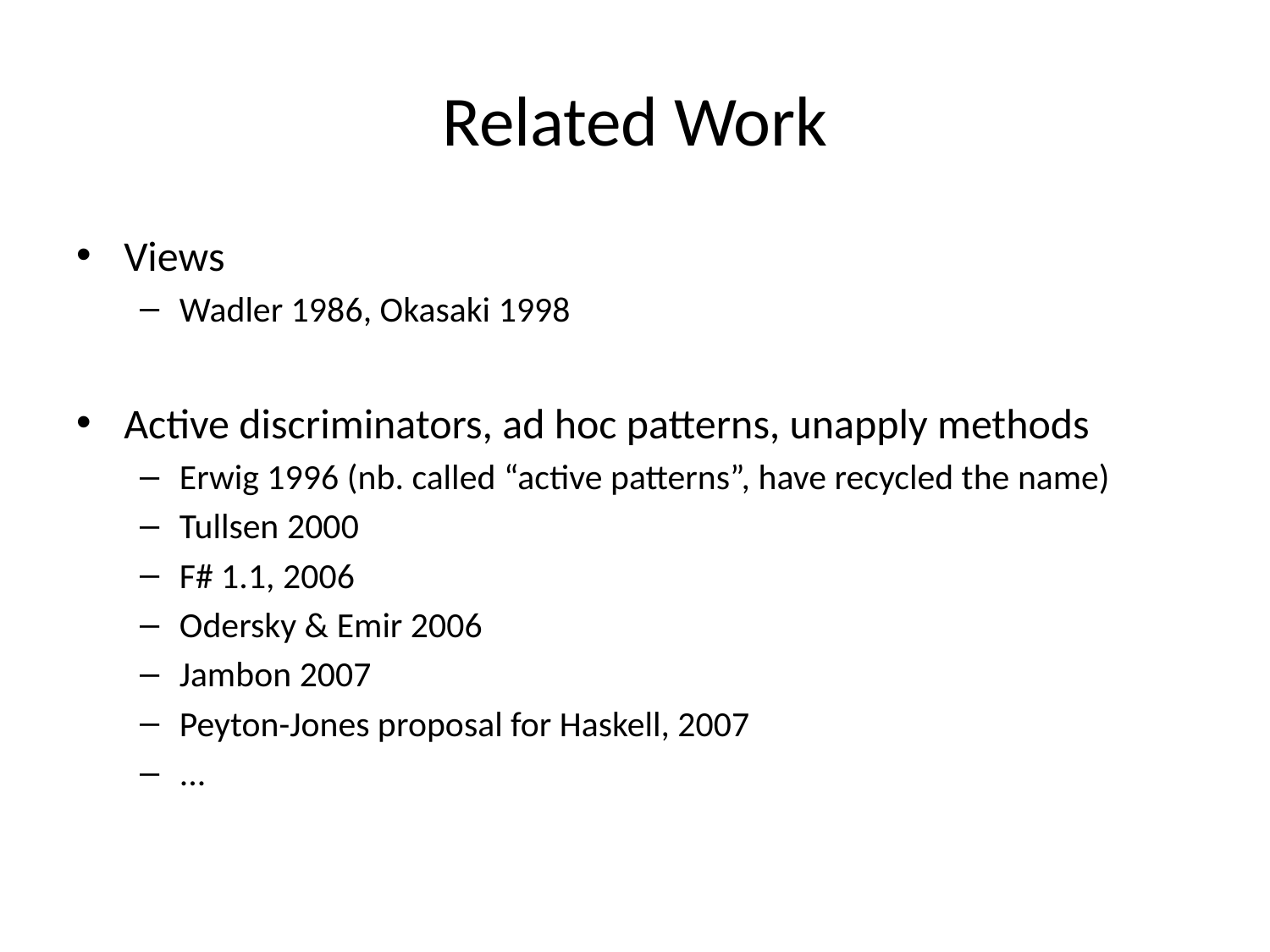

# Related Work
Views
Wadler 1986, Okasaki 1998

Active discriminators, ad hoc patterns, unapply methods
Erwig 1996 (nb. called “active patterns”, have recycled the name)
Tullsen 2000
F# 1.1, 2006
Odersky & Emir 2006
Jambon 2007
Peyton-Jones proposal for Haskell, 2007
...